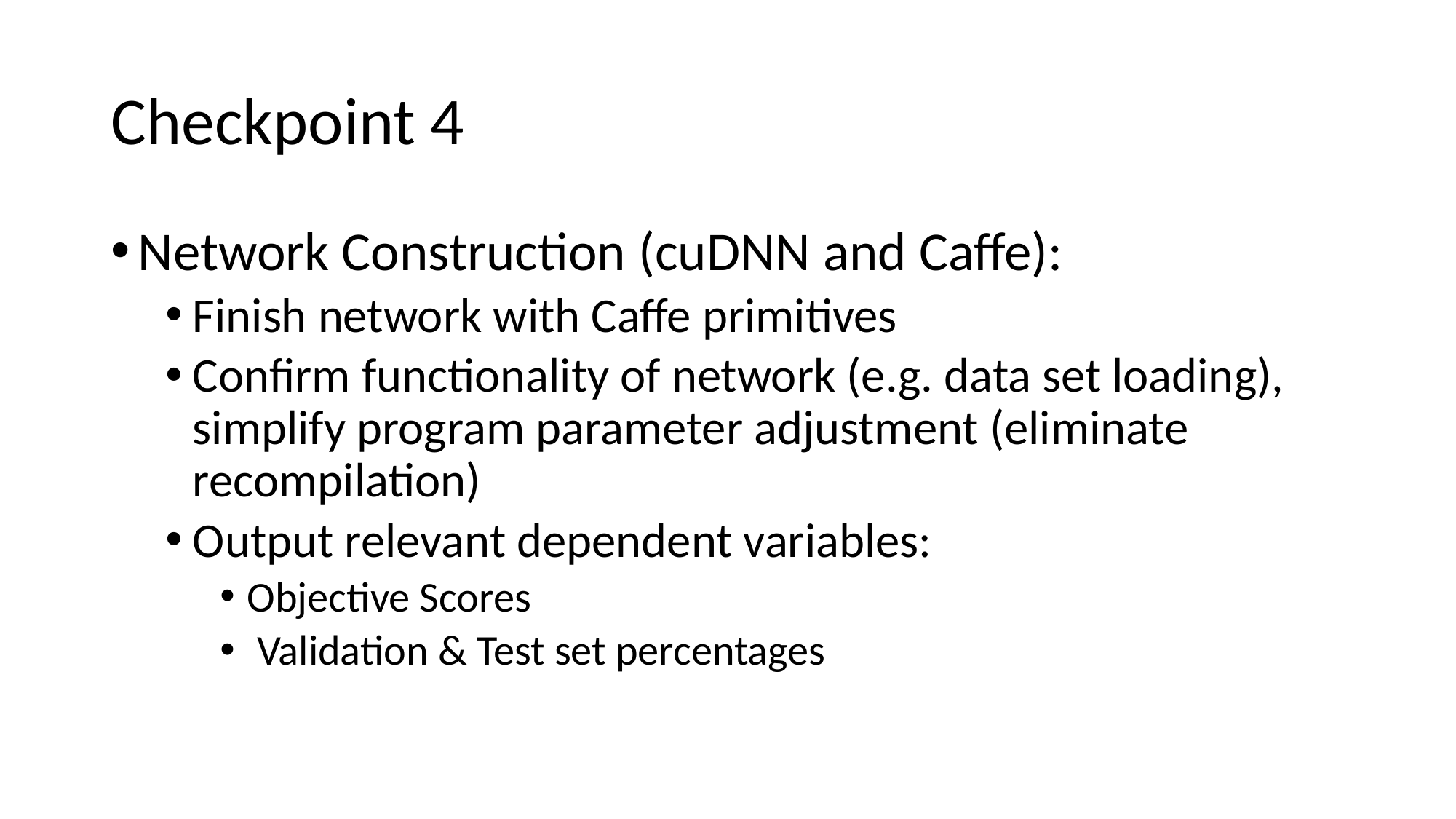

# Checkpoint 4
Network Construction (cuDNN and Caffe):
Finish network with Caffe primitives
Confirm functionality of network (e.g. data set loading), simplify program parameter adjustment (eliminate recompilation)
Output relevant dependent variables:
Objective Scores
 Validation & Test set percentages